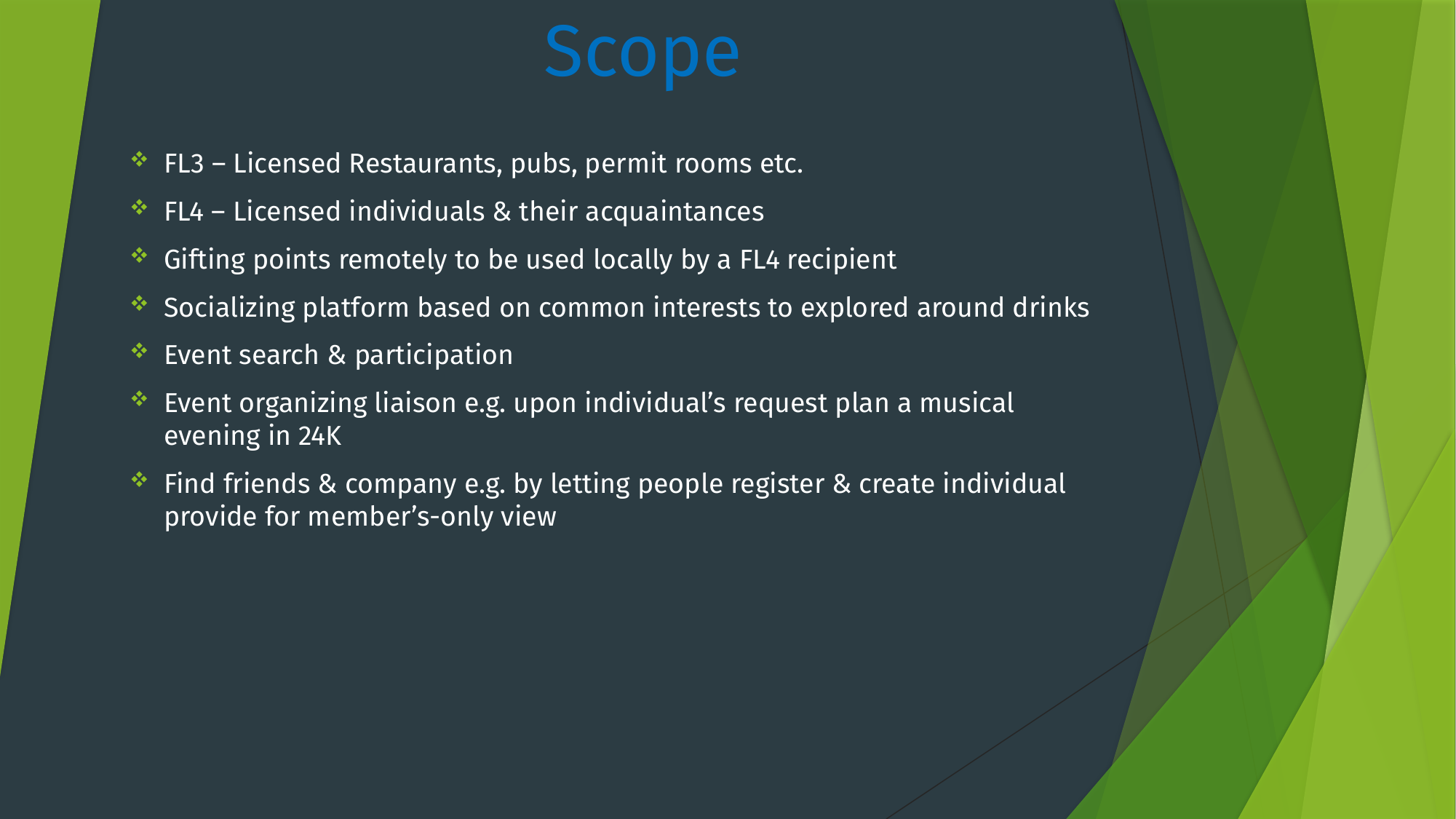

# Scope
FL3 – Licensed Restaurants, pubs, permit rooms etc.
FL4 – Licensed individuals & their acquaintances
Gifting points remotely to be used locally by a FL4 recipient
Socializing platform based on common interests to explored around drinks
Event search & participation
Event organizing liaison e.g. upon individual’s request plan a musical evening in 24K
Find friends & company e.g. by letting people register & create individual provide for member’s-only view